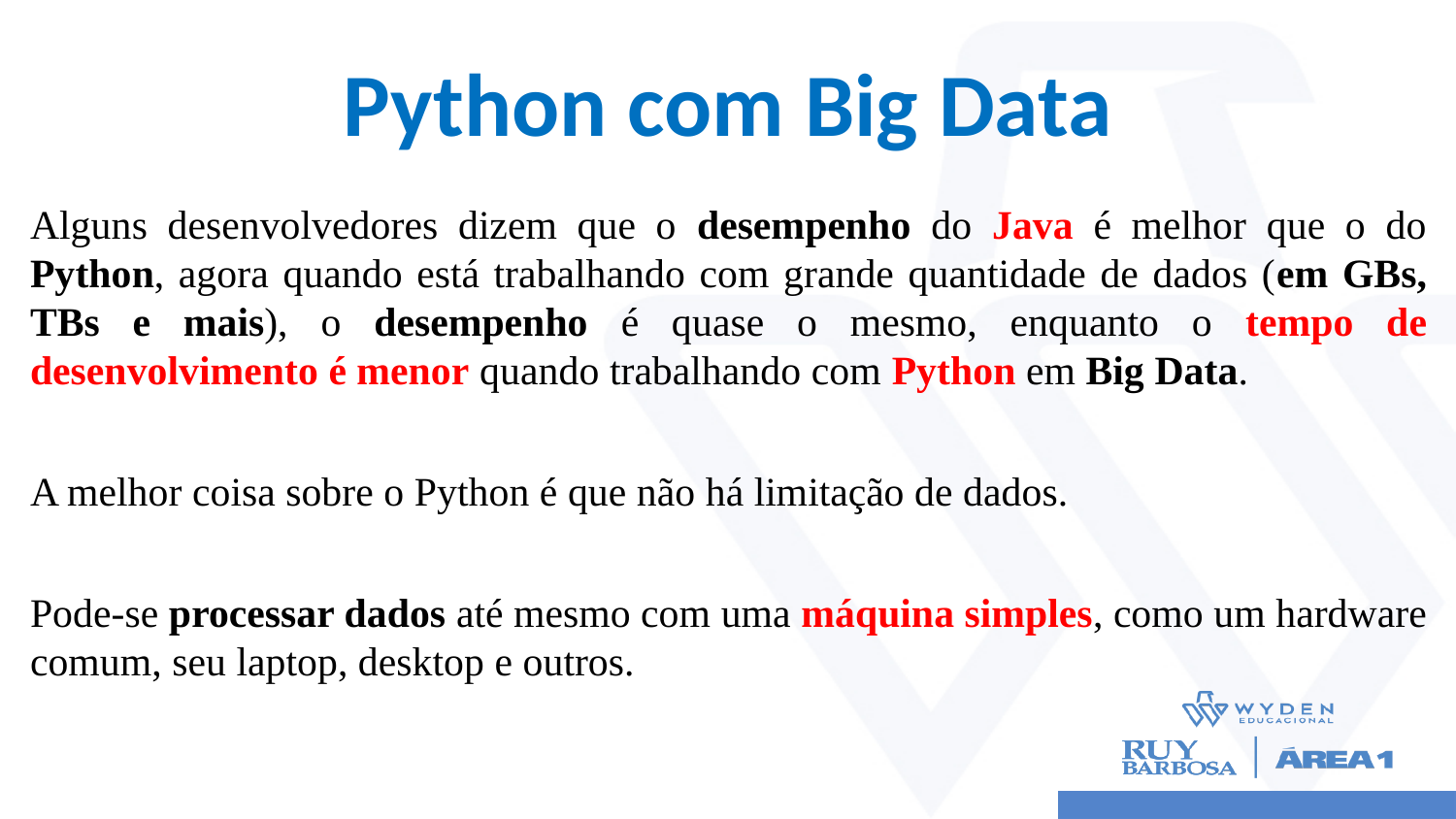

# Python com Big Data
Alguns desenvolvedores dizem que o desempenho do Java é melhor que o do Python, agora quando está trabalhando com grande quantidade de dados (em GBs, TBs e mais), o desempenho é quase o mesmo, enquanto o tempo de desenvolvimento é menor quando trabalhando com Python em Big Data.

A melhor coisa sobre o Python é que não há limitação de dados.

Pode-se processar dados até mesmo com uma máquina simples, como um hardware comum, seu laptop, desktop e outros.